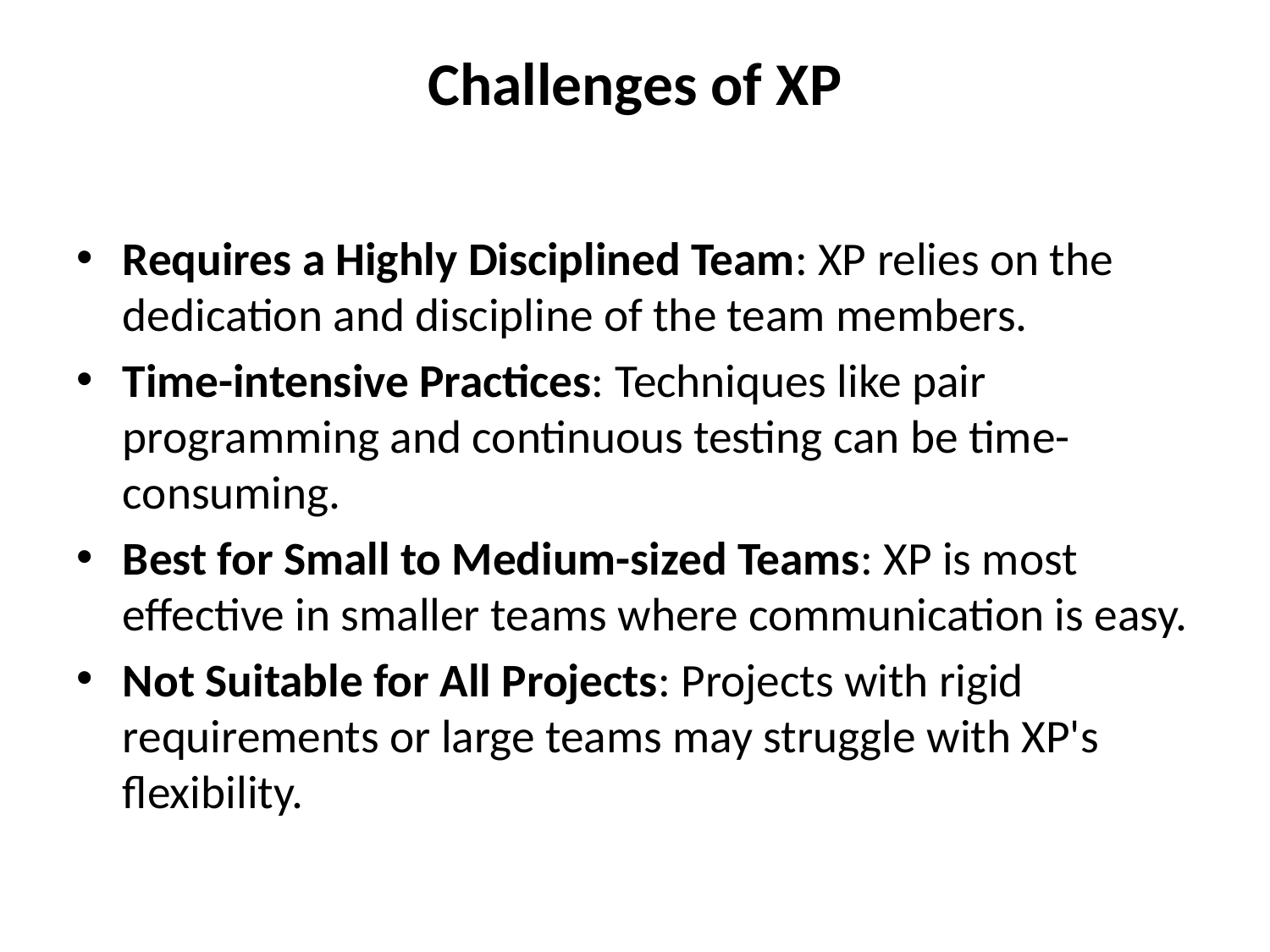

# Challenges of XP
Requires a Highly Disciplined Team: XP relies on the dedication and discipline of the team members.
Time-intensive Practices: Techniques like pair programming and continuous testing can be time-consuming.
Best for Small to Medium-sized Teams: XP is most effective in smaller teams where communication is easy.
Not Suitable for All Projects: Projects with rigid requirements or large teams may struggle with XP's flexibility.